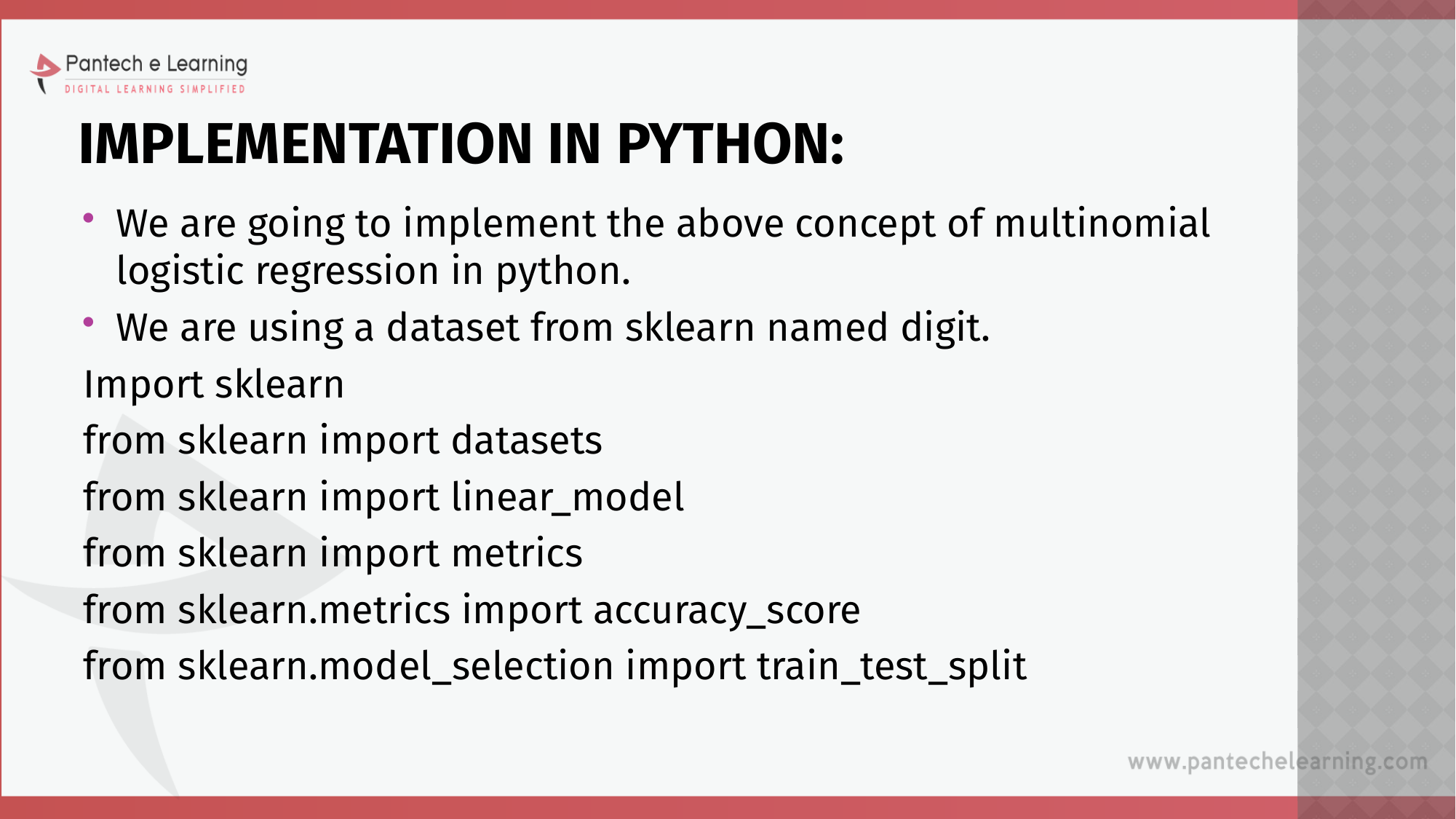

# IMPLEMENTATION IN PYTHON:
We are going to implement the above concept of multinomial logistic regression in python.
We are using a dataset from sklearn named digit.
Import sklearn
from sklearn import datasets
from sklearn import linear_model
from sklearn import metrics
from sklearn.metrics import accuracy_score
from sklearn.model_selection import train_test_split